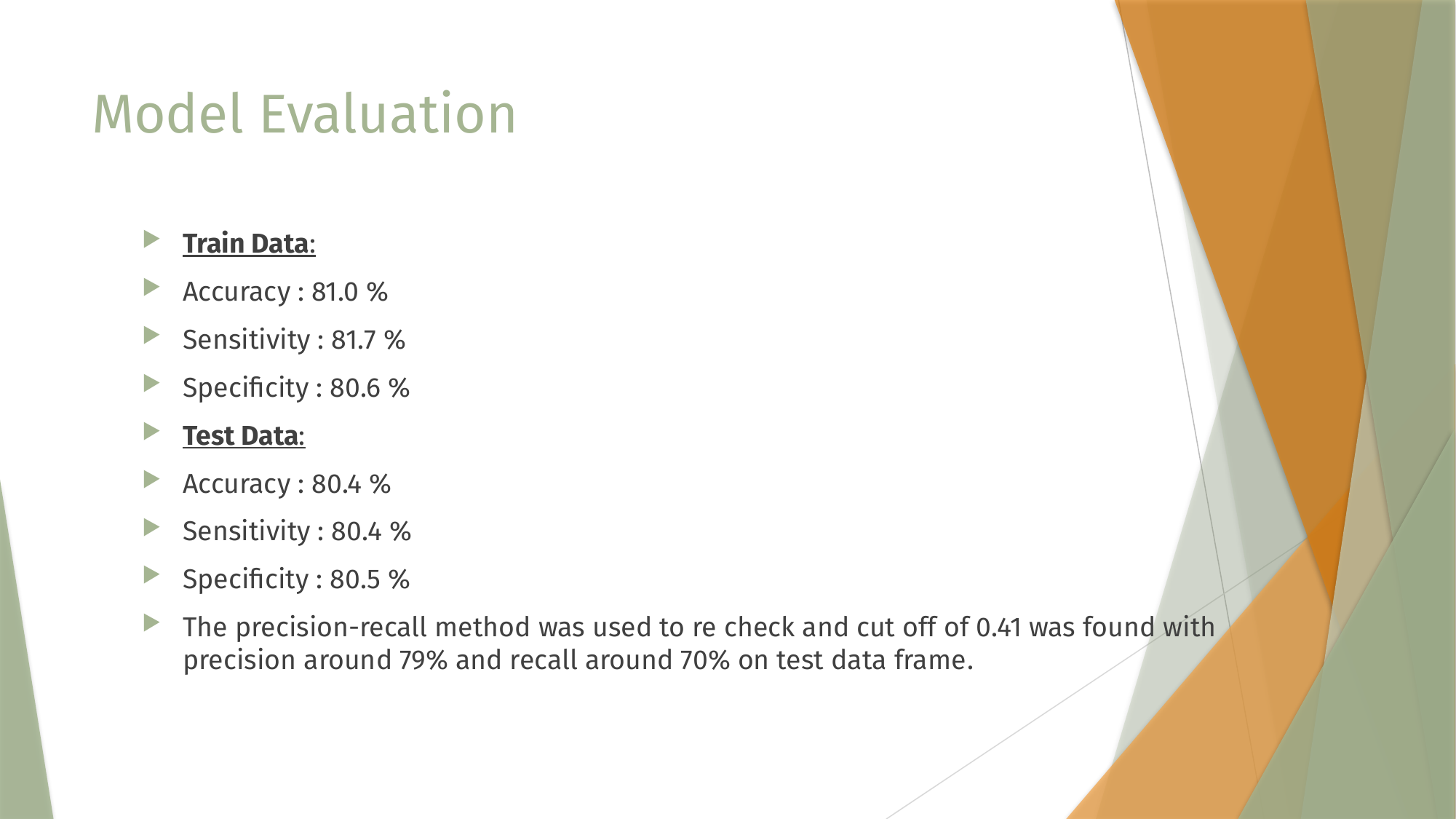

# Model Evaluation
Train Data:
Accuracy : 81.0 %
Sensitivity : 81.7 %
Specificity : 80.6 %
Test Data:
Accuracy : 80.4 %
Sensitivity : 80.4 %
Specificity : 80.5 %
The precision-recall method was used to re check and cut off of 0.41 was found with precision around 79% and recall around 70% on test data frame.